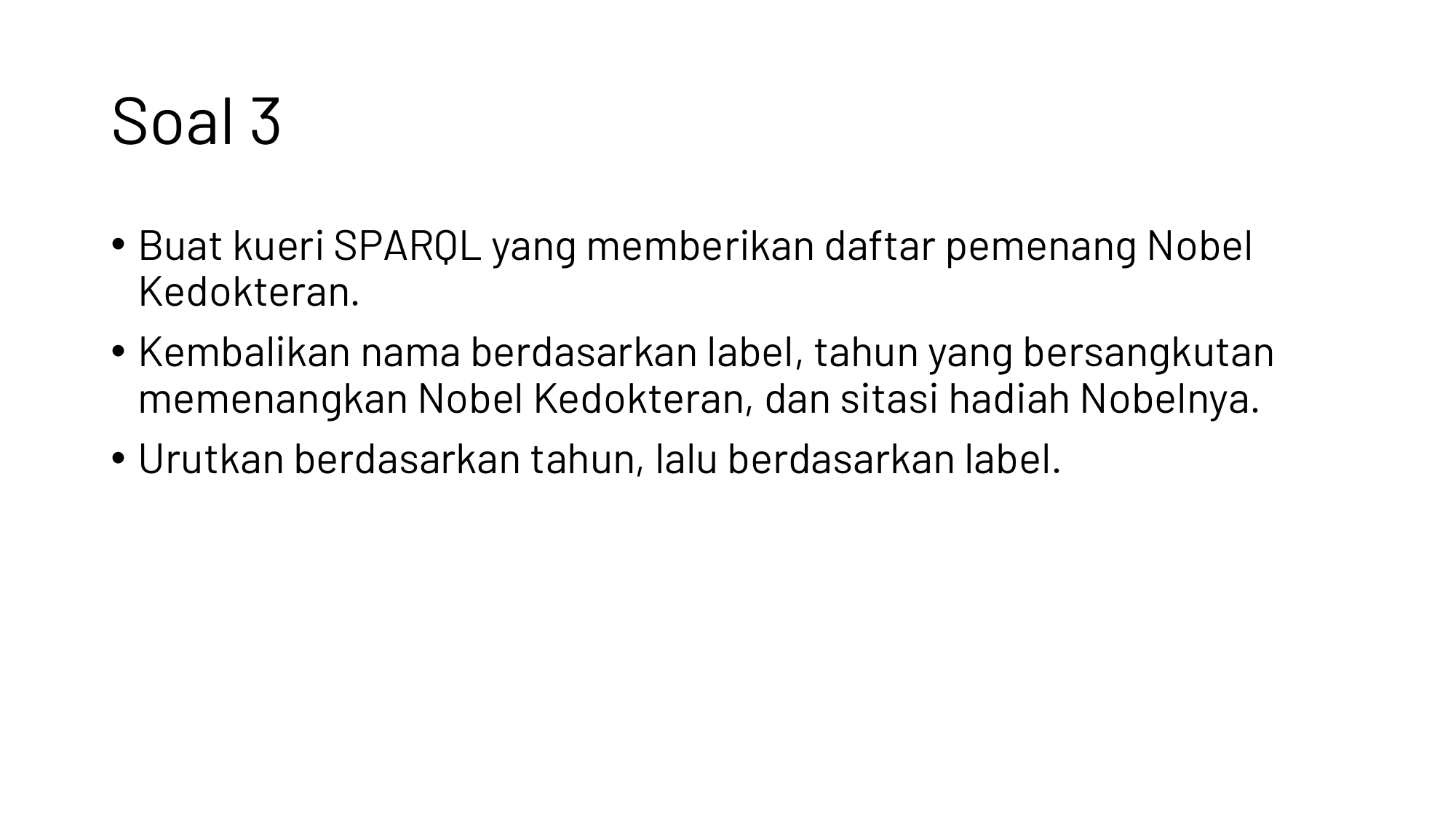

# Soal 3
Buat kueri SPARQL yang memberikan daftar pemenang Nobel Kedokteran.
Kembalikan nama berdasarkan label, tahun yang bersangkutan memenangkan Nobel Kedokteran, dan sitasi hadiah Nobelnya.
Urutkan berdasarkan tahun, lalu berdasarkan label.